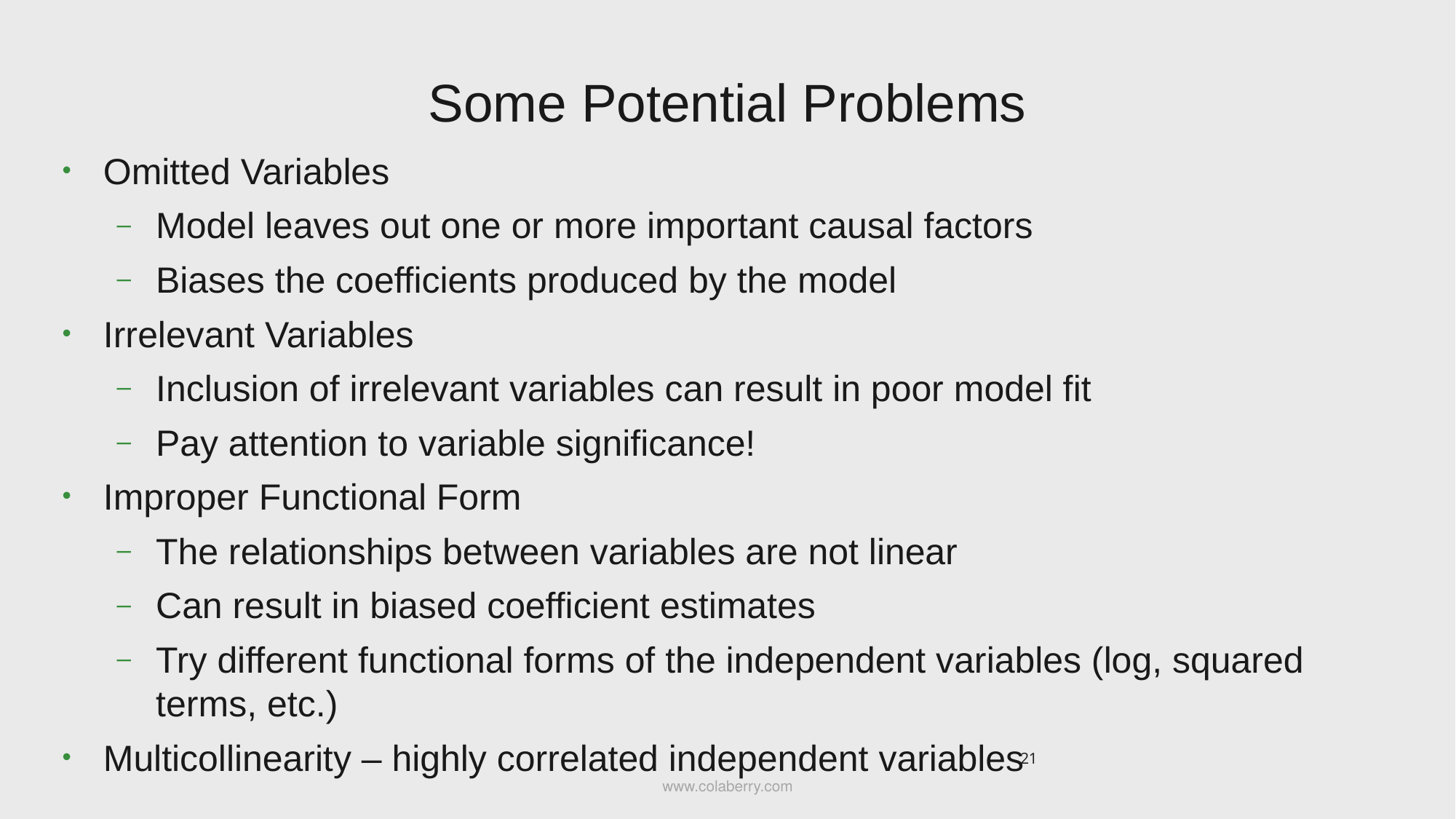

# Some Potential Problems
Omitted Variables
Model leaves out one or more important causal factors
Biases the coefficients produced by the model
Irrelevant Variables
Inclusion of irrelevant variables can result in poor model fit
Pay attention to variable significance!
Improper Functional Form
The relationships between variables are not linear
Can result in biased coefficient estimates
Try different functional forms of the independent variables (log, squared terms, etc.)
Multicollinearity – highly correlated independent variables
21